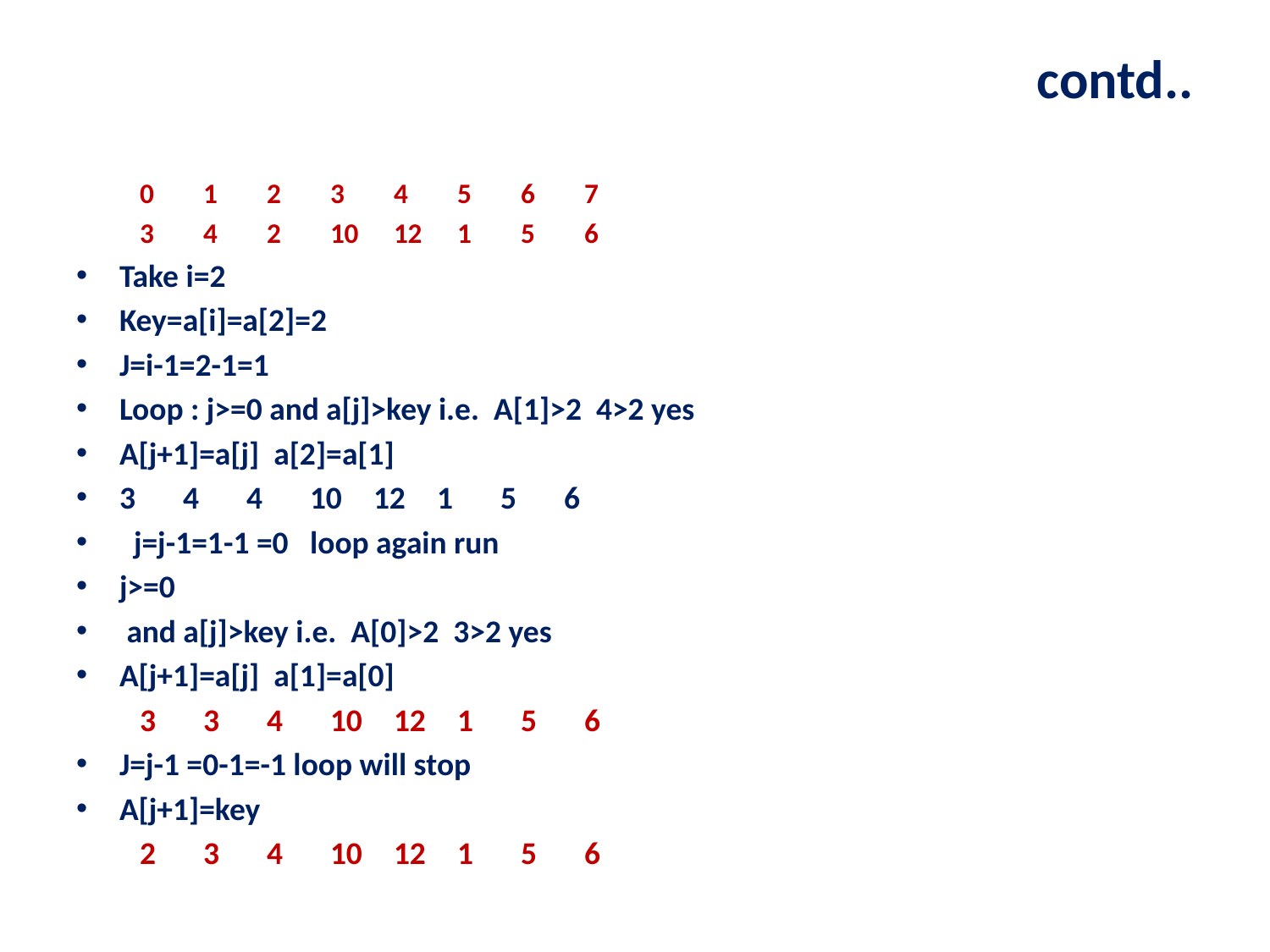

# contd..
	0	1	2	3	4	5	6	7
	3	4	2	10	12	1	5	6
Take i=2
Key=a[i]=a[2]=2
J=i-1=2-1=1
Loop : j>=0 and a[j]>key i.e.  A[1]>2  4>2 yes
A[j+1]=a[j]  a[2]=a[1]
3	4	4	10	12	1	5	6
  j=j-1=1-1 =0   loop again run
j>=0
 and a[j]>key i.e.  A[0]>2  3>2 yes
A[j+1]=a[j]  a[1]=a[0]
	3	3	4	10	12	1	5	6
J=j-1 =0-1=-1 loop will stop
A[j+1]=key
	2	3	4	10	12	1	5	6